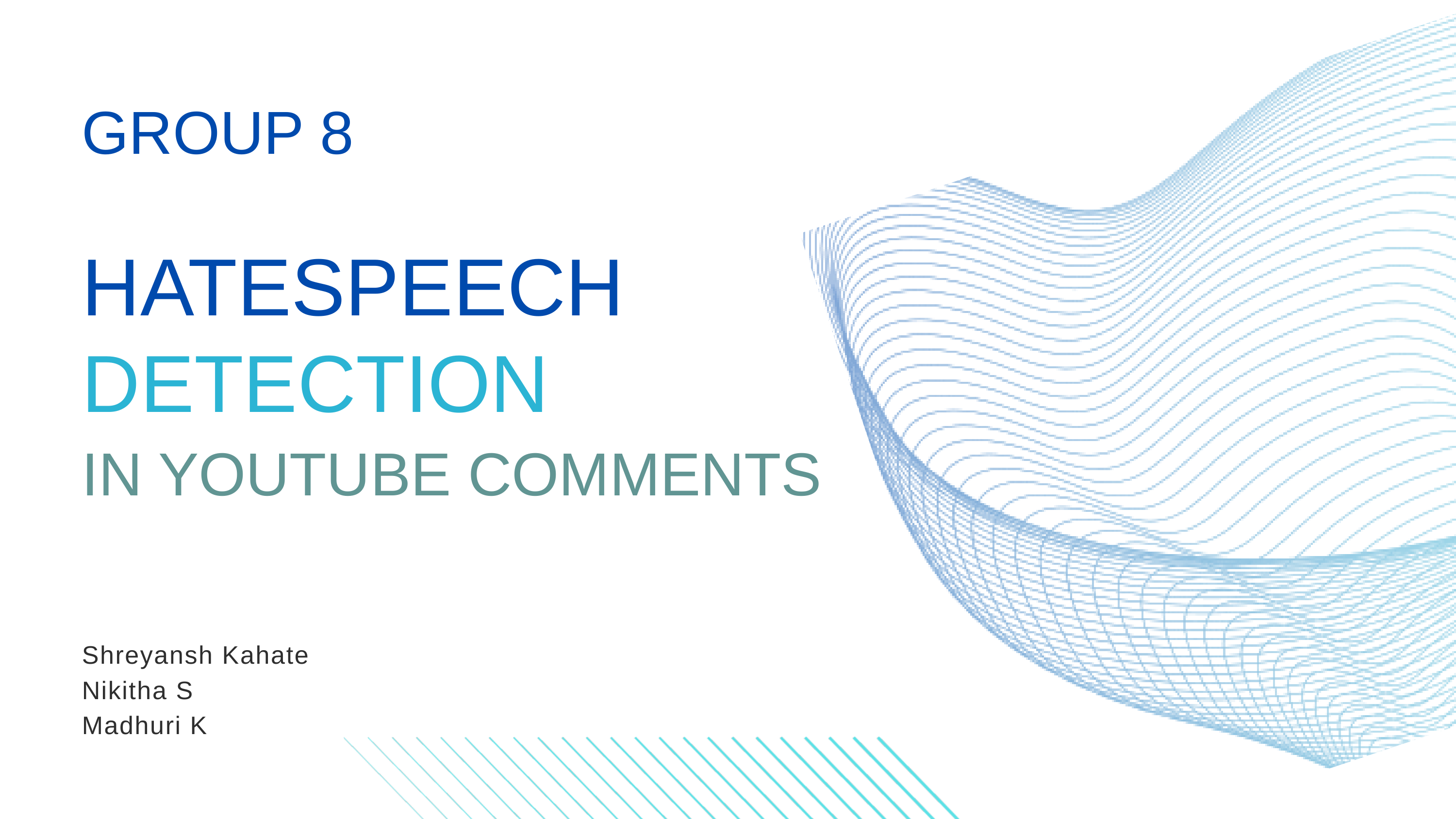

GROUP 8

HATESPEECH
DETECTION
IN YOUTUBE COMMENTS
Shreyansh Kahate
Nikitha S
Madhuri K